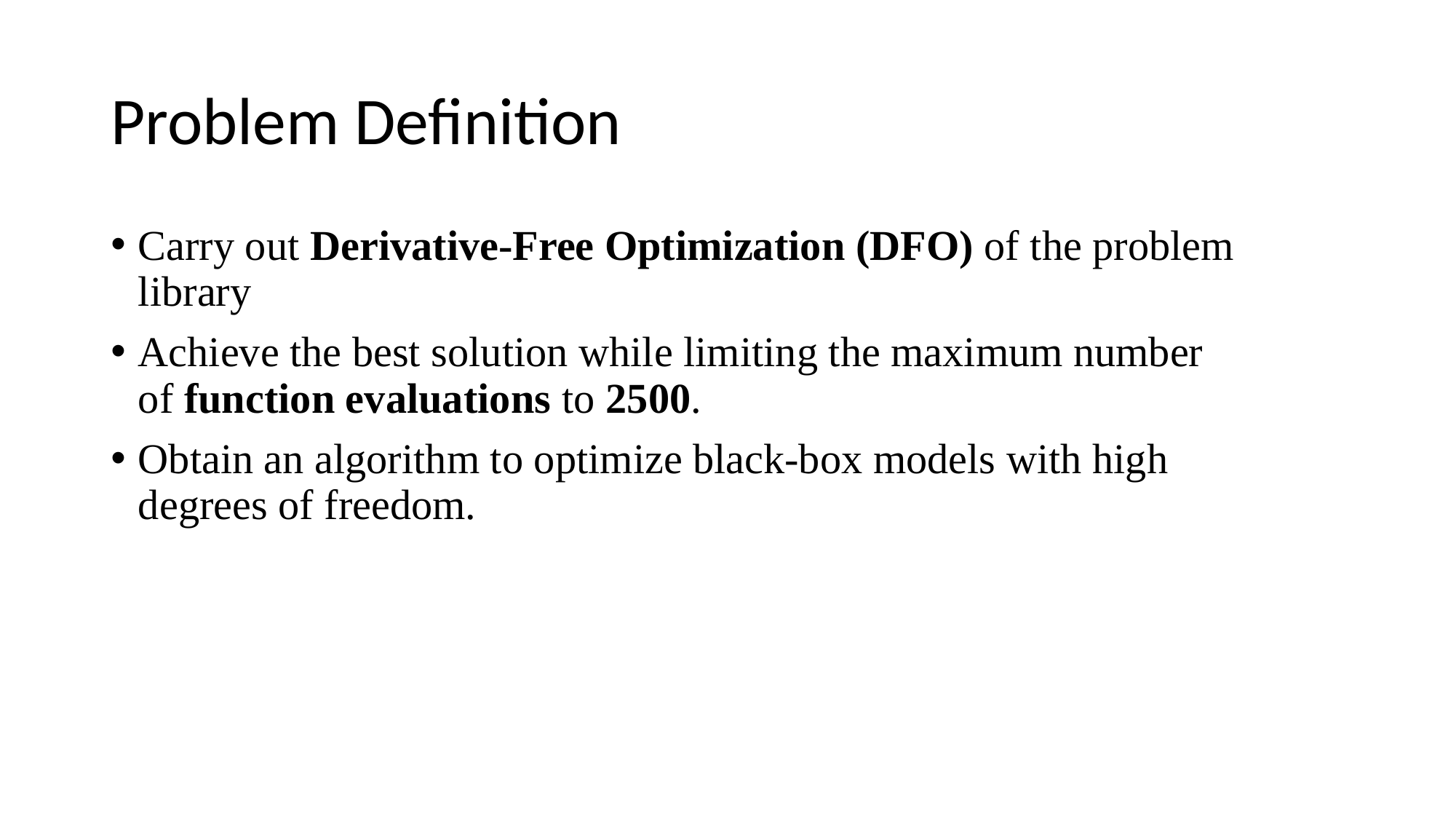

# Problem Definition
Carry out Derivative-Free Optimization (DFO) of the problem library
Achieve the best solution while limiting the maximum number of function evaluations to 2500.
Obtain an algorithm to optimize black-box models with high degrees of freedom.